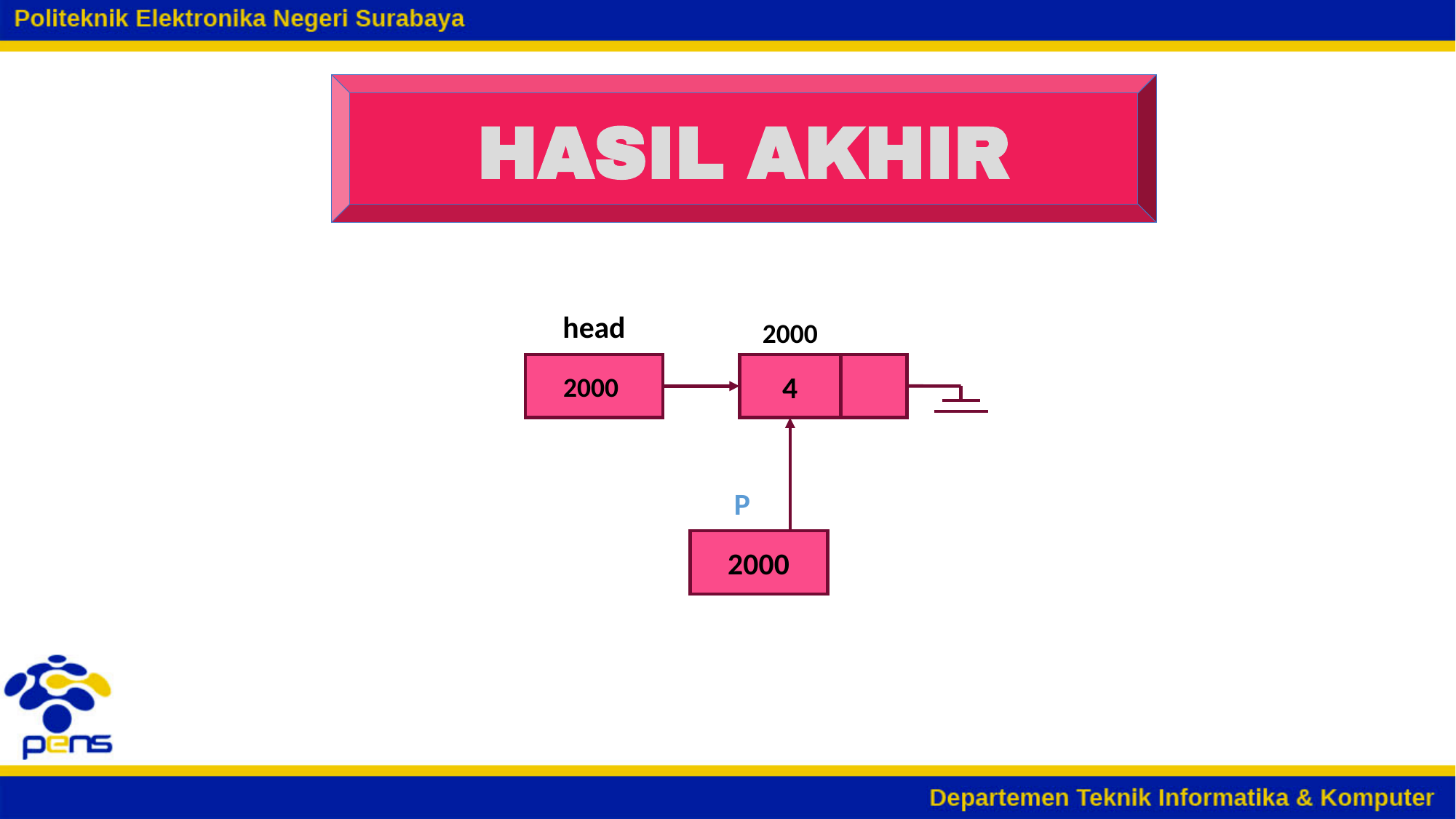

HASIL AKHIR
head
2000

4

2000
p
2000